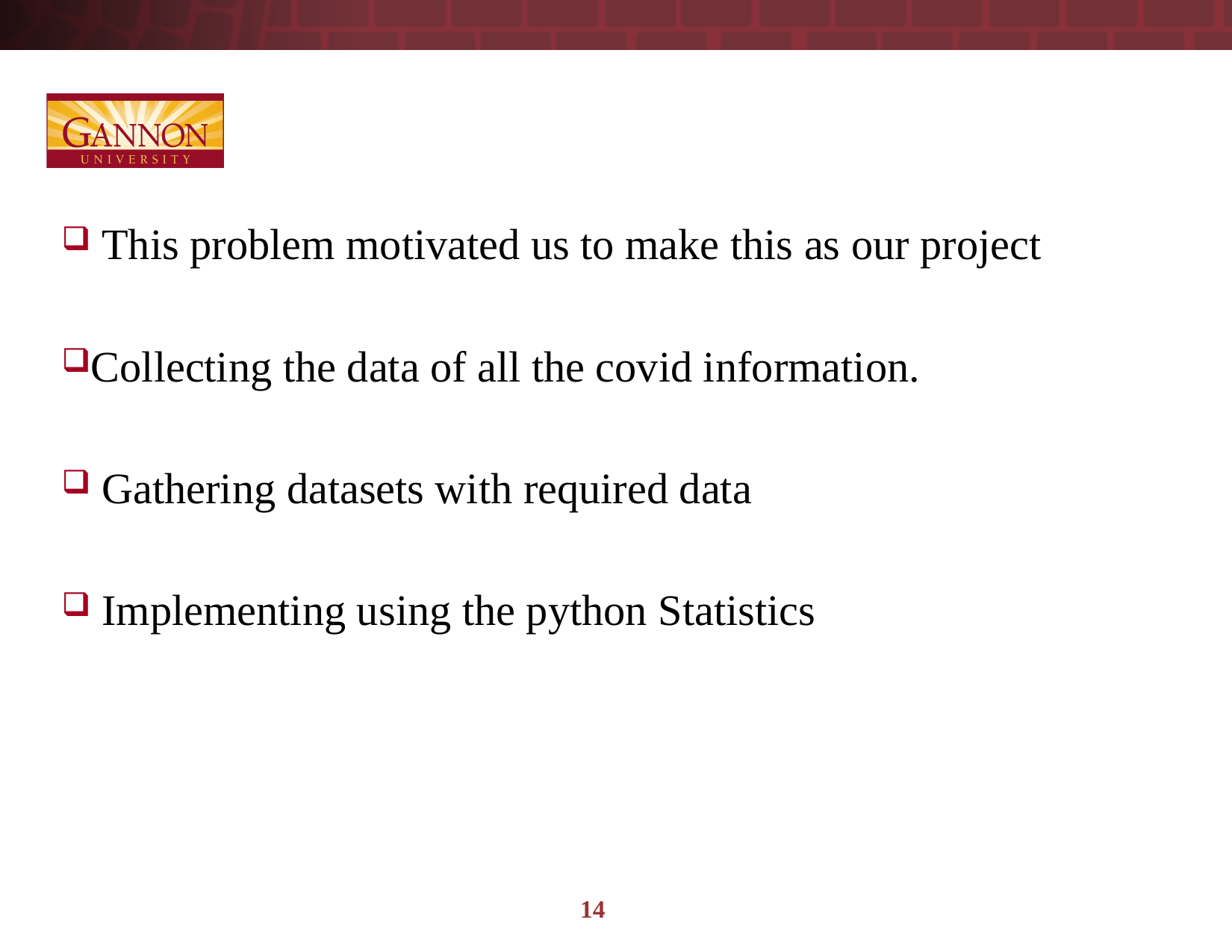

#
 This problem motivated us to make this as our project

Collecting the data of all the covid information.

 Gathering datasets with required data

 Implementing using the python Statistics

14